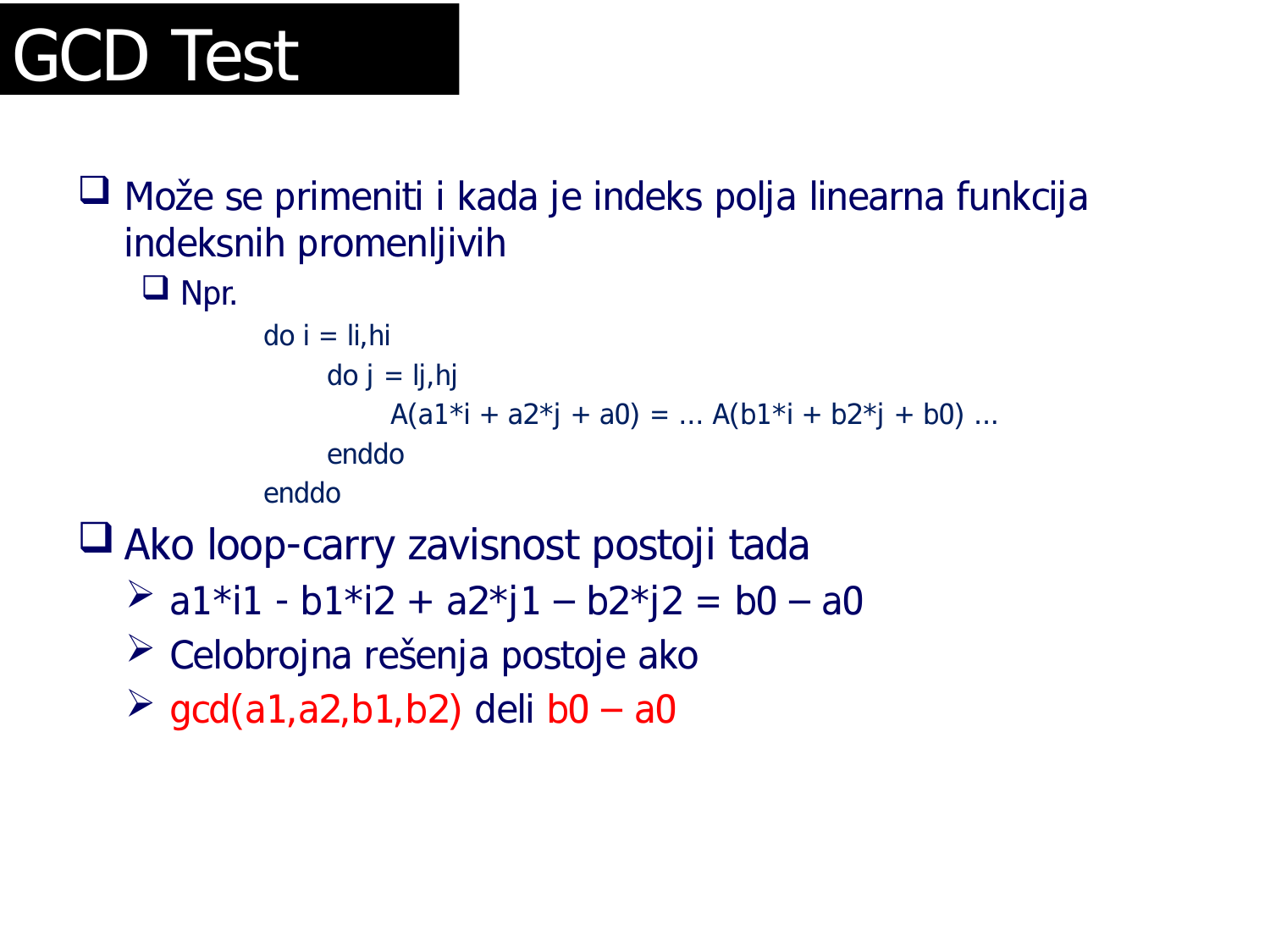

GCD Test
Može se primeniti i kada je indeks polja linearna funkcija indeksnih promenljivih
Npr.
do i = li,hi
do j = lj,hj
A(a1*i + a2*j + a0) = ... A(b1*i + b2*j + b0) ...
enddo
enddo
Ako loop-carry zavisnost postoji tada
a1*i1 - b1*i2 + a2*j1 – b2*j2 = b0 – a0
Celobrojna rešenja postoje ako
gcd(a1,a2,b1,b2) deli b0 – a0